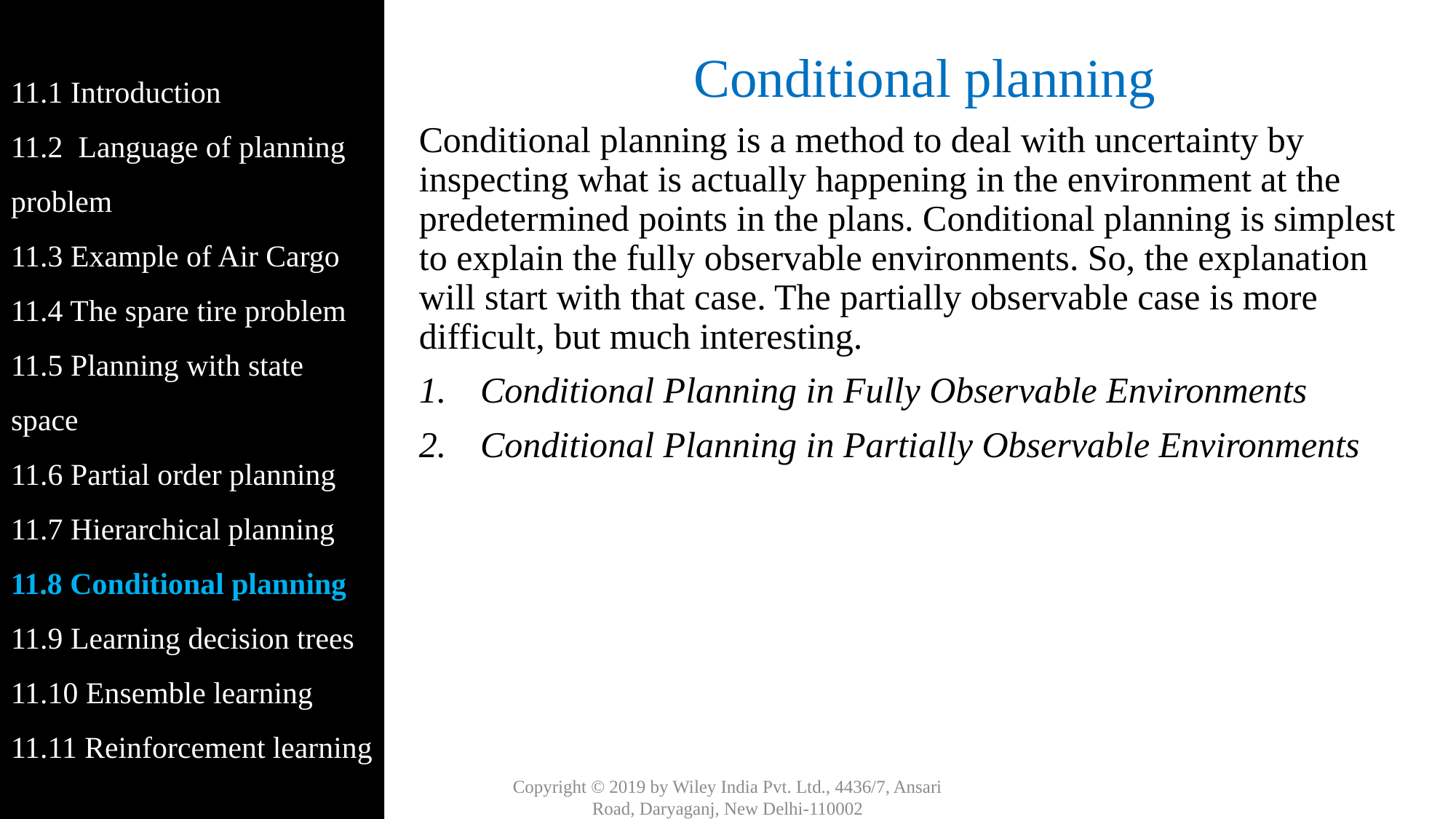

11.1 Introduction
11.2  Language of planning problem
11.3 Example of Air Cargo
11.4 The spare tire problem
11.5 Planning with state space
11.6 Partial order planning
11.7 Hierarchical planning
11.8 Conditional planning
11.9 Learning decision trees
11.10 Ensemble learning
11.11 Reinforcement learning
# Conditional planning
Conditional planning is a method to deal with uncertainty by inspecting what is actually happening in the environment at the predetermined points in the plans. Conditional planning is simplest to explain the fully observable environments. So, the explanation will start with that case. The partially observable case is more difficult, but much interesting.
Conditional Planning in Fully Observable Environments
Conditional Planning in Partially Observable Environments
Copyright © 2019 by Wiley India Pvt. Ltd., 4436/7, Ansari Road, Daryaganj, New Delhi-110002